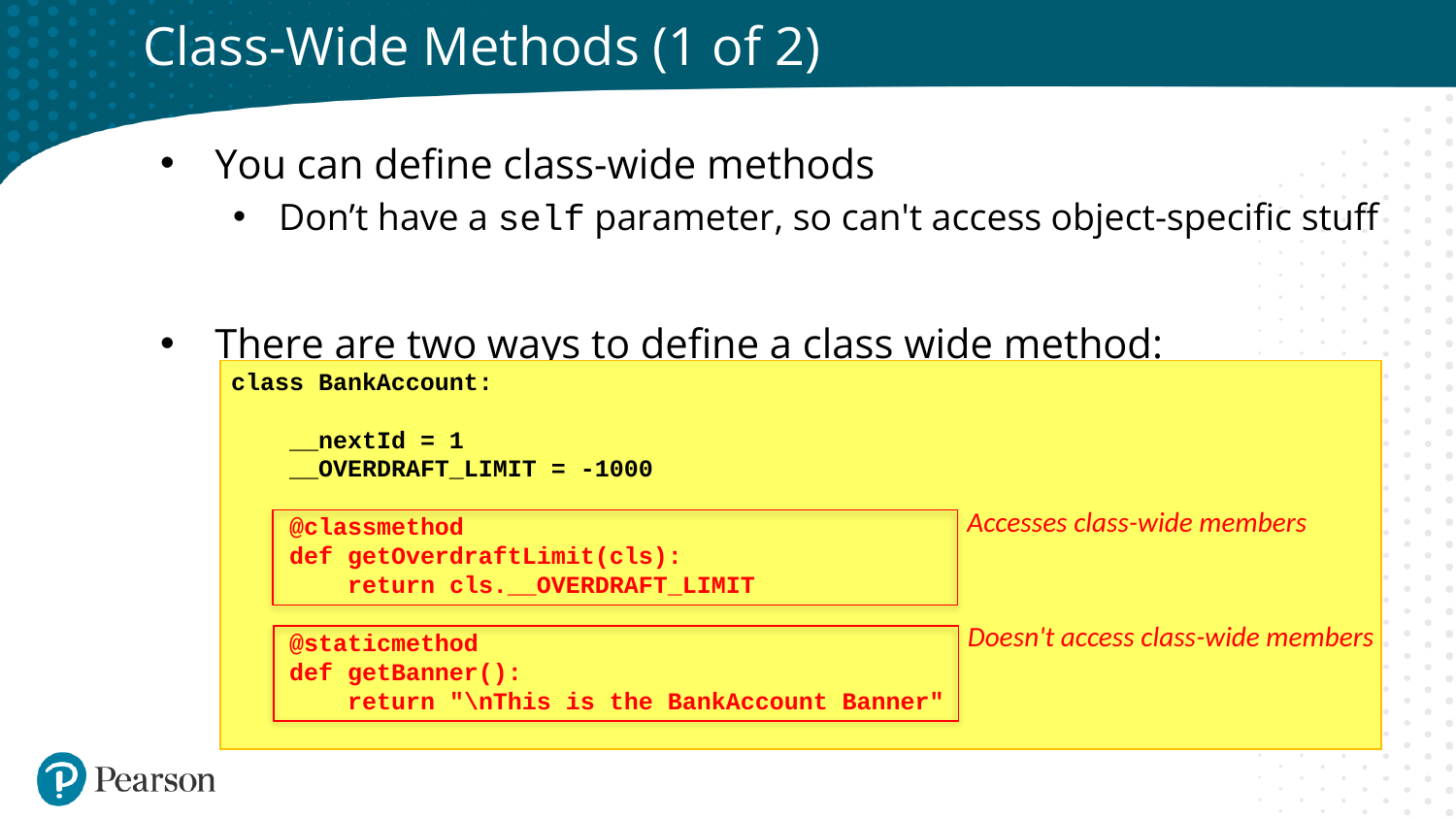

# Class-Wide Methods (1 of 2)
You can define class-wide methods
Don’t have a self parameter, so can't access object-specific stuff

There are two ways to define a class wide method:
class BankAccount:

    __nextId = 1
    __OVERDRAFT_LIMIT = -1000

    @classmethod
    def getOverdraftLimit(cls):
        return cls.__OVERDRAFT_LIMIT

    @staticmethod
    def getBanner():
        return "\nThis is the BankAccount Banner"

Accesses class-wide members

Doesn't access class-wide members